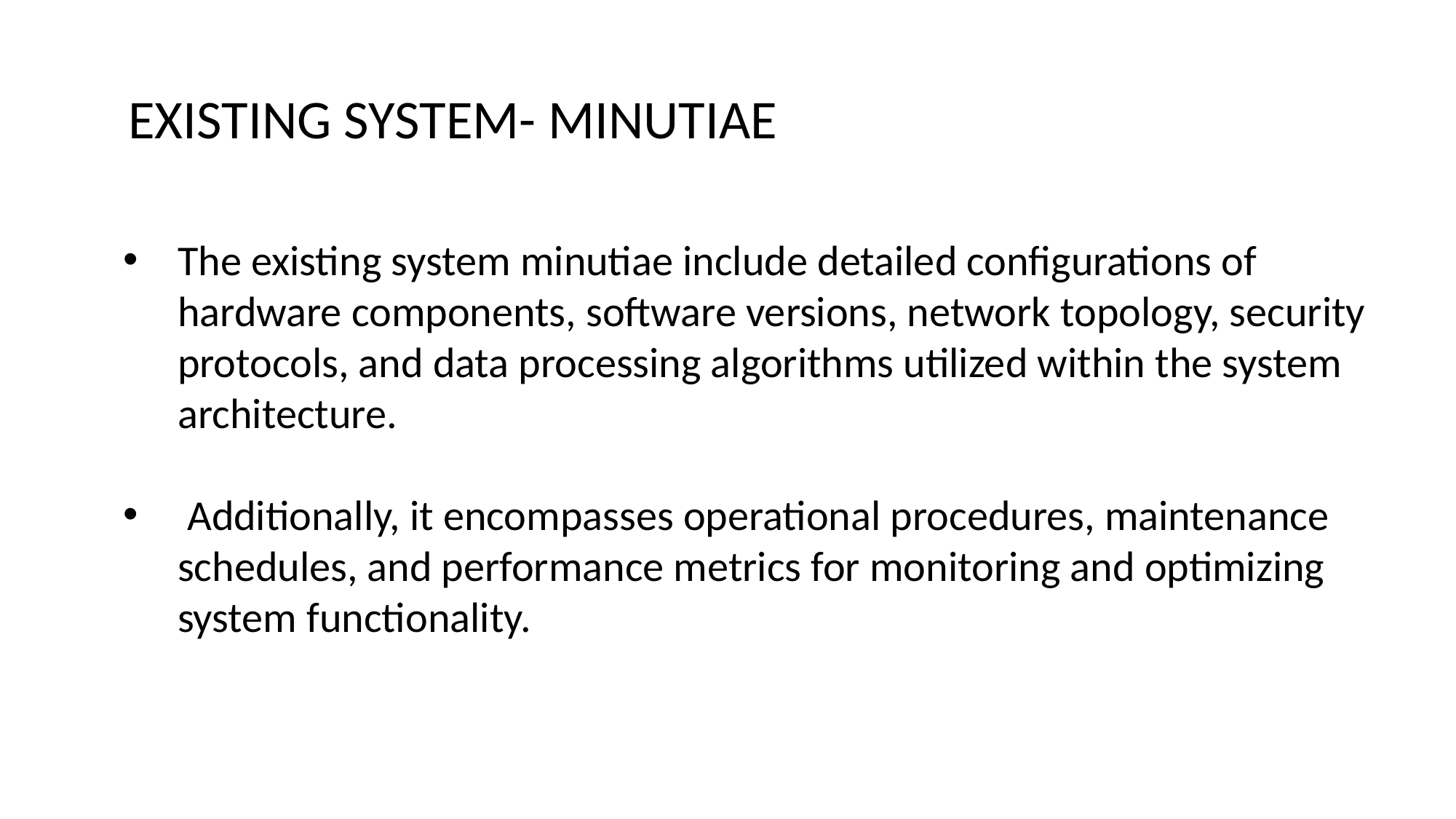

EXISTING SYSTEM- MINUTIAE
The existing system minutiae include detailed configurations of hardware components, software versions, network topology, security protocols, and data processing algorithms utilized within the system architecture.

 Additionally, it encompasses operational procedures, maintenance schedules, and performance metrics for monitoring and optimizing system functionality.